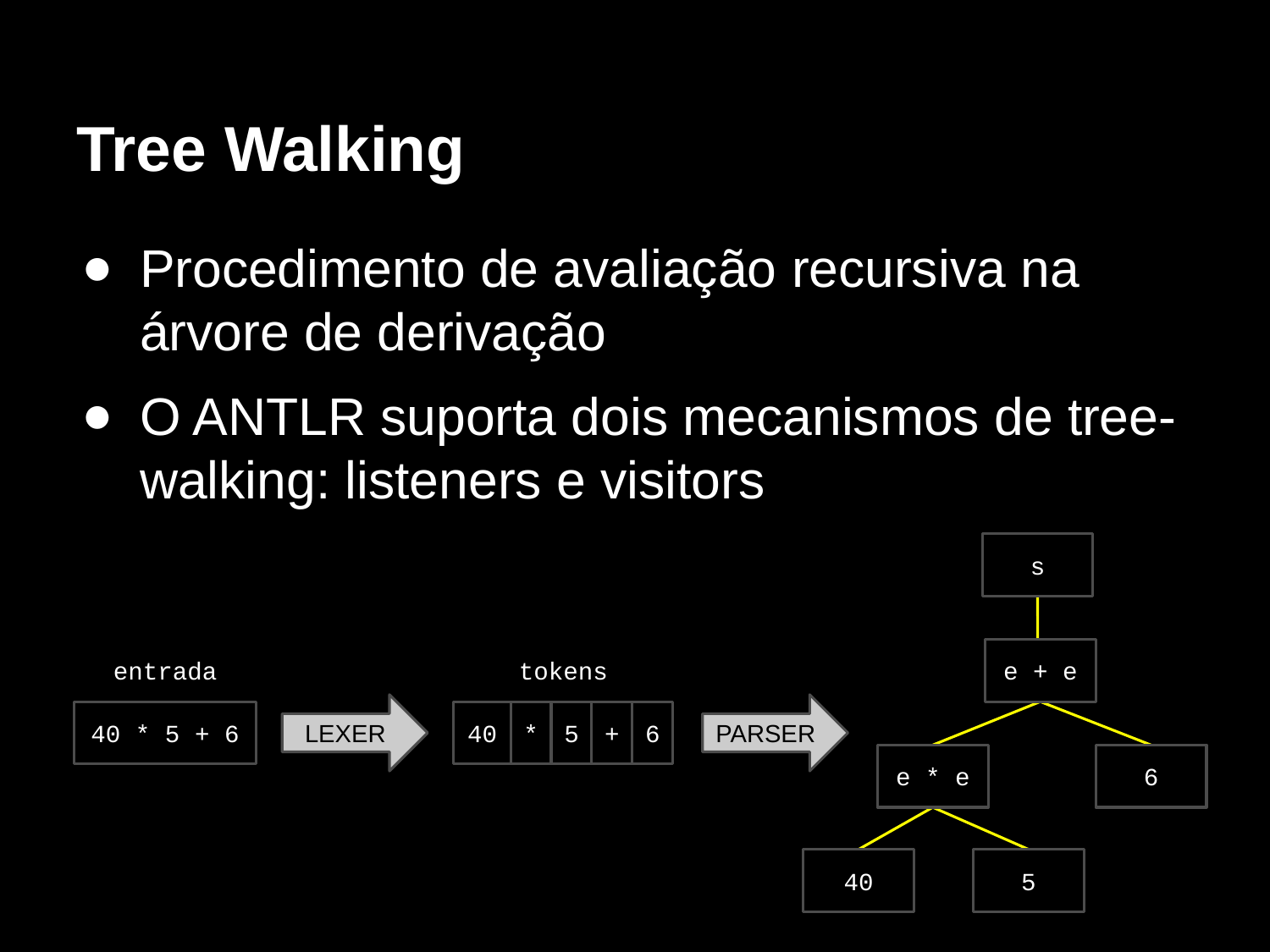

# Tree Walking
Procedimento de avaliação recursiva na árvore de derivação
O ANTLR suporta dois mecanismos de tree-walking: listeners e visitors
s
e + e
entrada
tokens
LEXER
PARSER
40 * 5 + 6
40
*
5
+
6
e * e
6
40
5